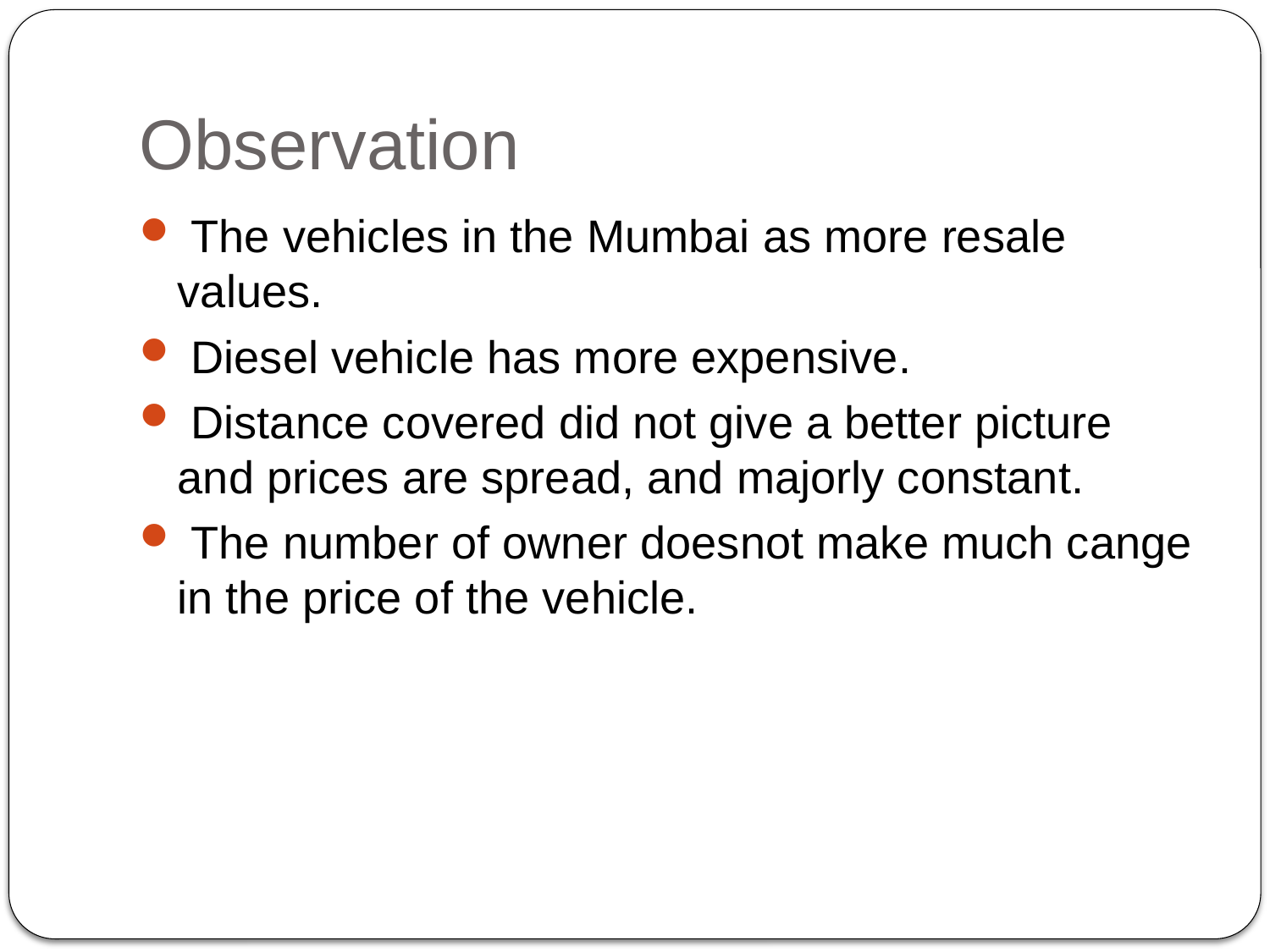

# Observation
 The vehicles in the Mumbai as more resale values.
 Diesel vehicle has more expensive.
 Distance covered did not give a better picture and prices are spread, and majorly constant.
 The number of owner doesnot make much cange in the price of the vehicle.